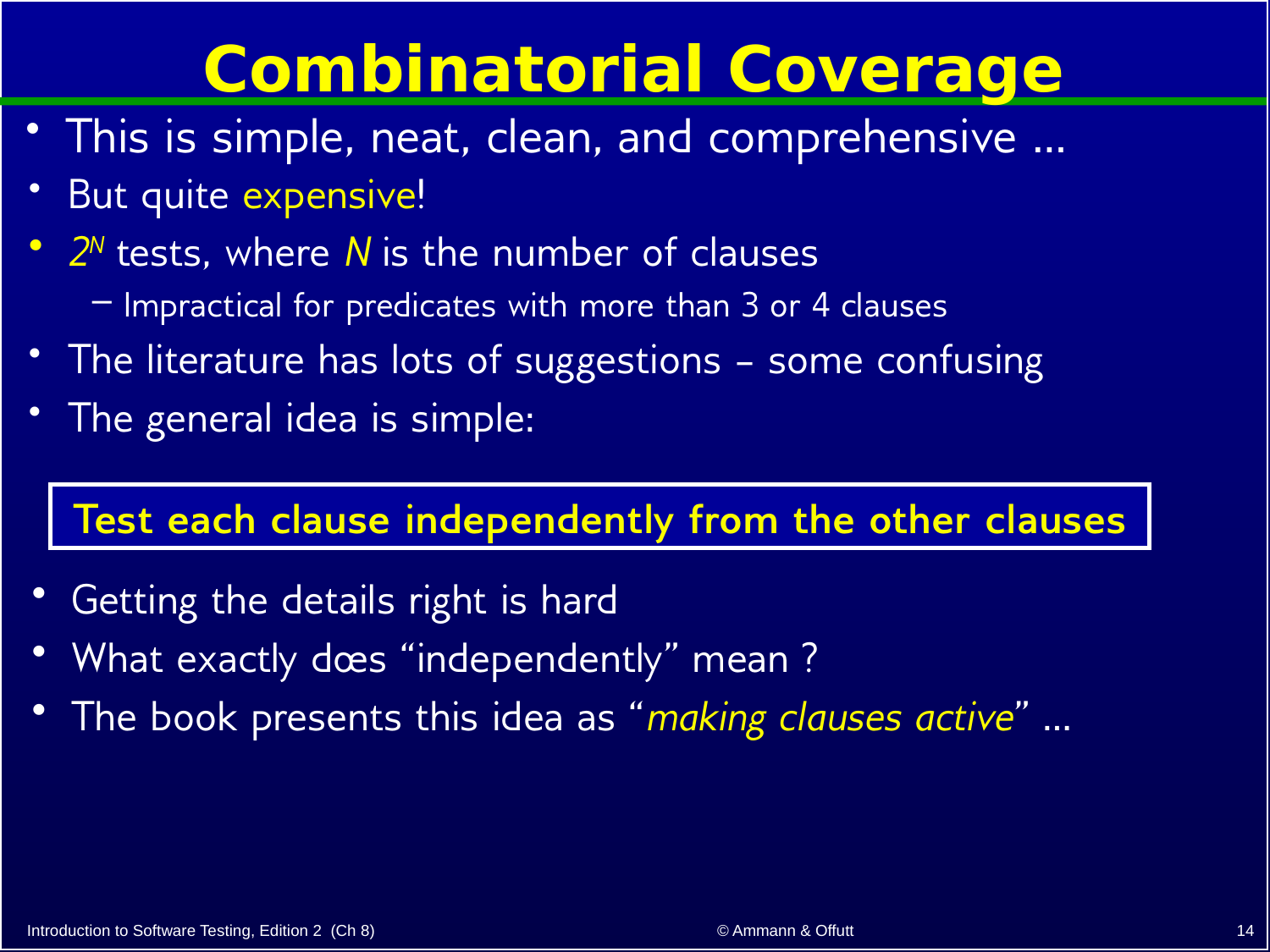

# Combinatorial Coverage
This is simple, neat, clean, and comprehensive …
But quite expensive!
2N tests, where N is the number of clauses
Impractical for predicates with more than 3 or 4 clauses
The literature has lots of suggestions – some confusing
The general idea is simple:
Test each clause independently from the other clauses
Getting the details right is hard
What exactly does “independently” mean ?
The book presents this idea as “making clauses active” …
14
© Ammann & Offutt
Introduction to Software Testing, Edition 2  (Ch 8)